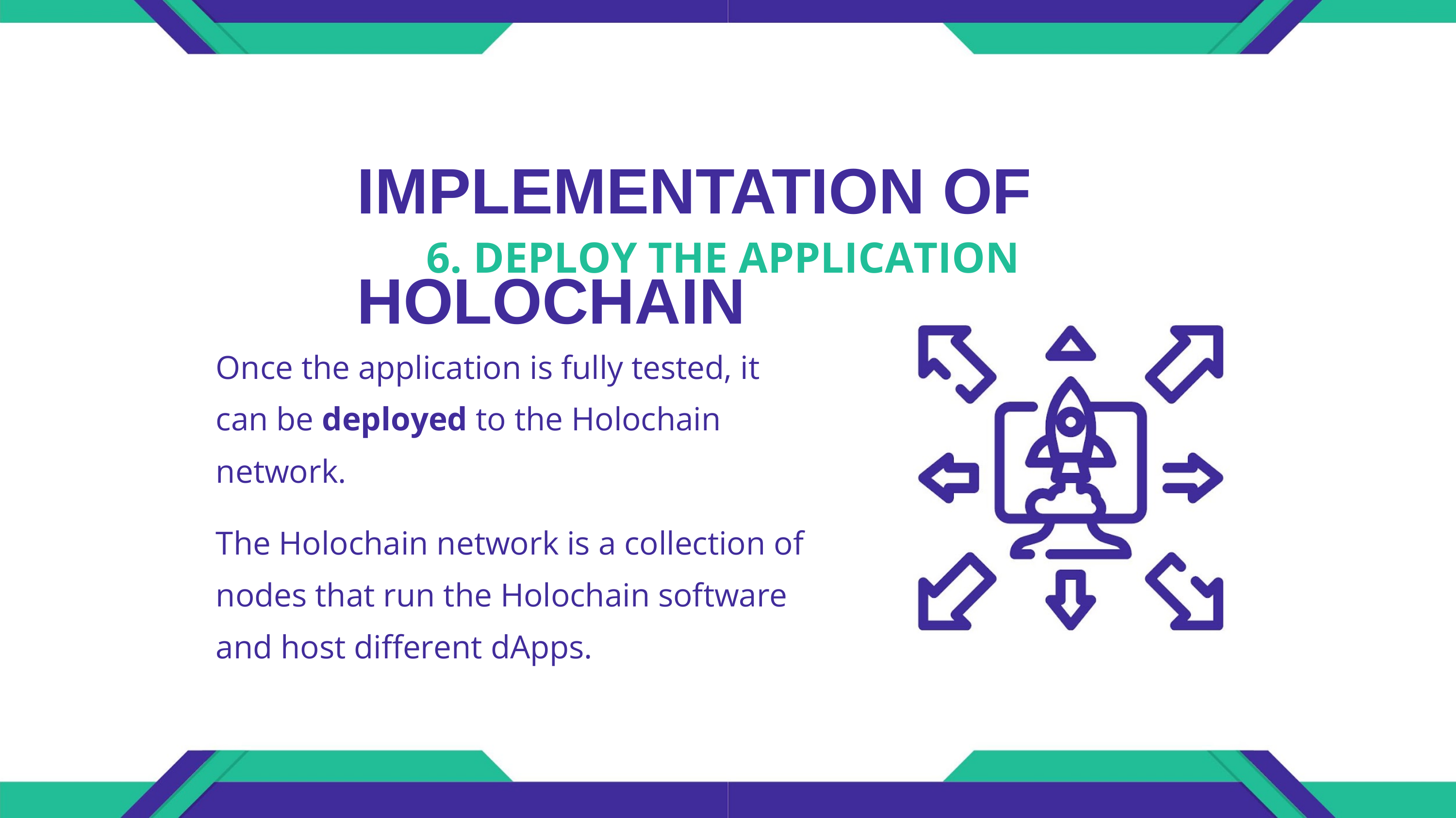

IMPLEMENTATION OF HOLOCHAIN
6. DEPLOY THE APPLICATION
Once the application is fully tested, it
can be deployed to the Holochain
network.
The Holochain network is a collection of
nodes that run the Holochain software
and host different dApps.